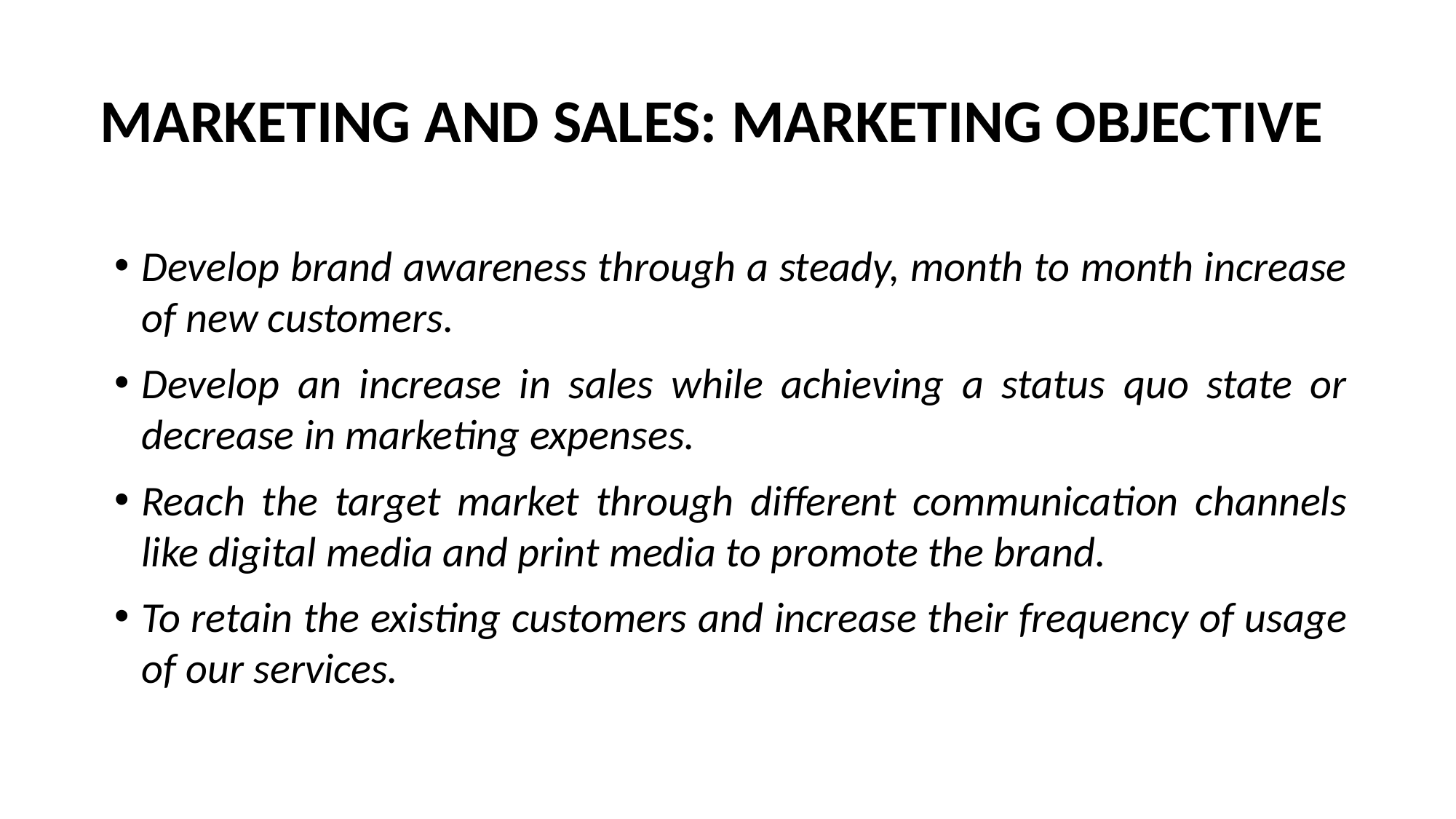

# MARKETING AND SALES: MARKETING OBJECTIVE
Develop brand awareness through a steady, month to month increase of new customers.
Develop an increase in sales while achieving a status quo state or decrease in marketing expenses.
Reach the target market through different communication channels like digital media and print media to promote the brand.
To retain the existing customers and increase their frequency of usage of our services.